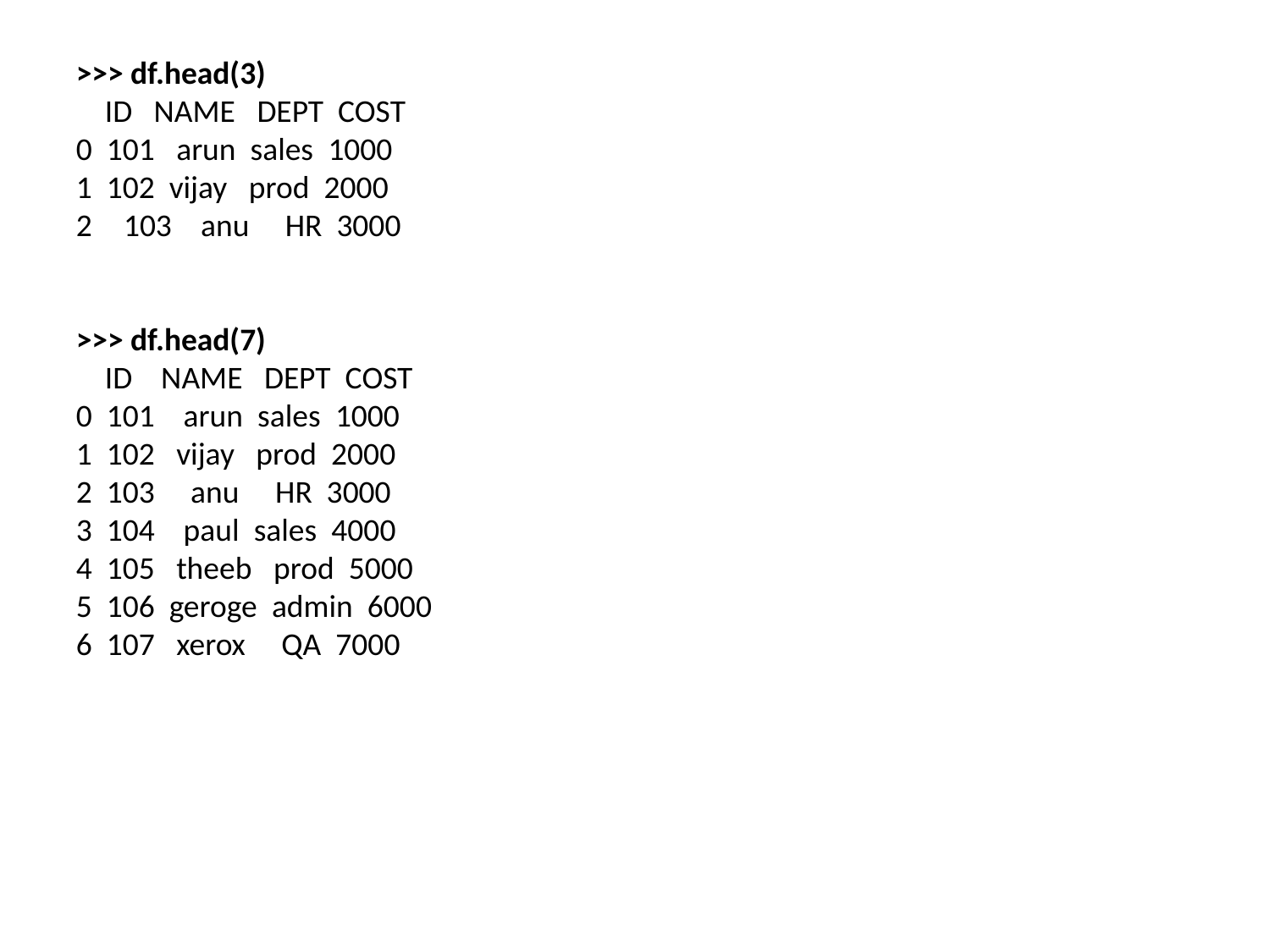

>>> df.head(3)
    ID   NAME   DEPT  COST
0  101   arun  sales  1000
1  102  vijay   prod  2000
103    anu     HR  3000

>>> df.head(7)
    ID    NAME   DEPT  COST
0  101    arun  sales  1000
1  102   vijay   prod  2000
2  103     anu     HR  3000
3  104    paul  sales  4000
4  105   theeb   prod  5000
5  106  geroge  admin  6000
6  107   xerox     QA  7000